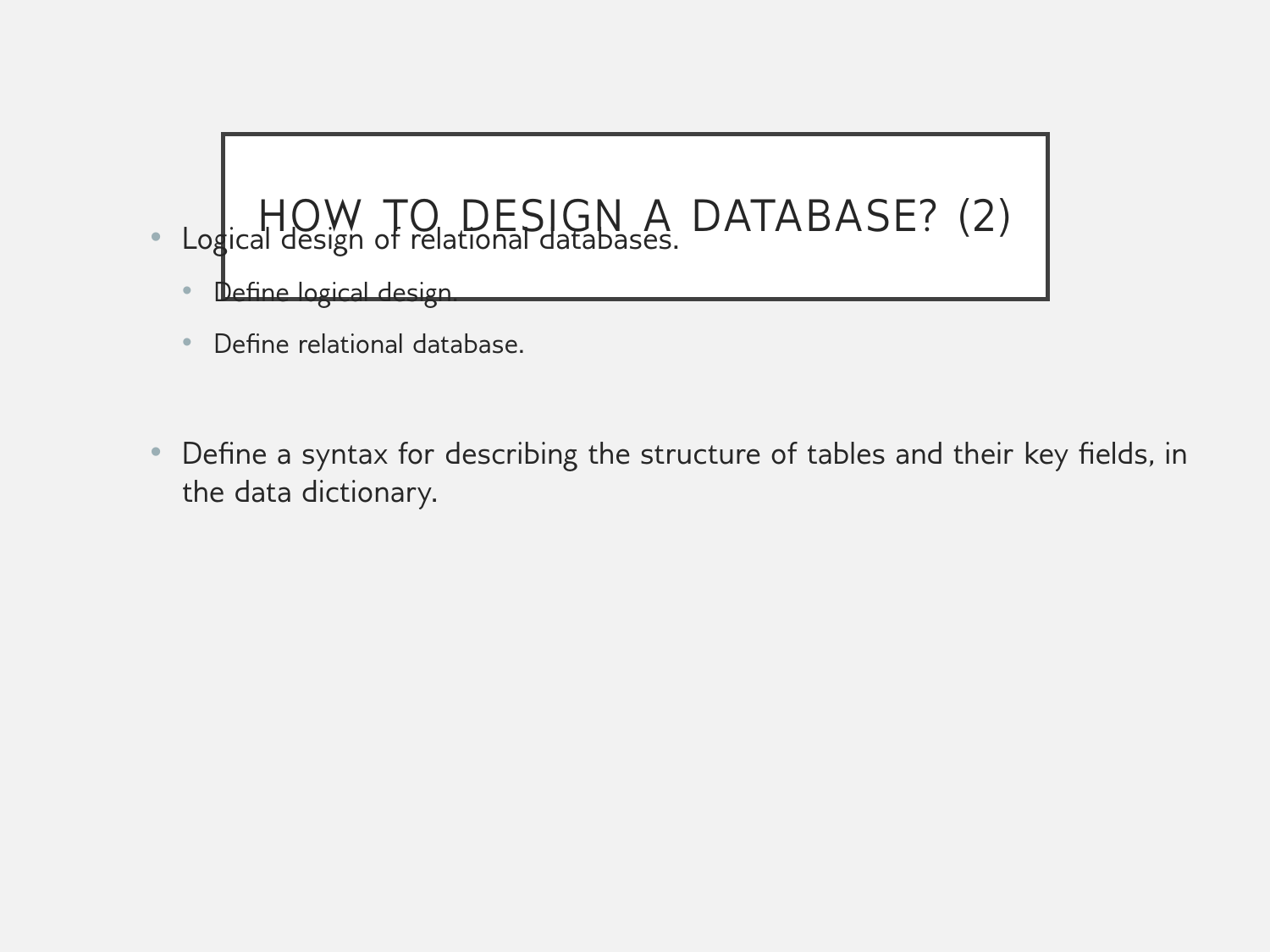

# How to design a database? (2)
Logical design of relational databases.
Define logical design.
Define relational database.

Define a syntax for describing the structure of tables and their key fields, in the data dictionary.